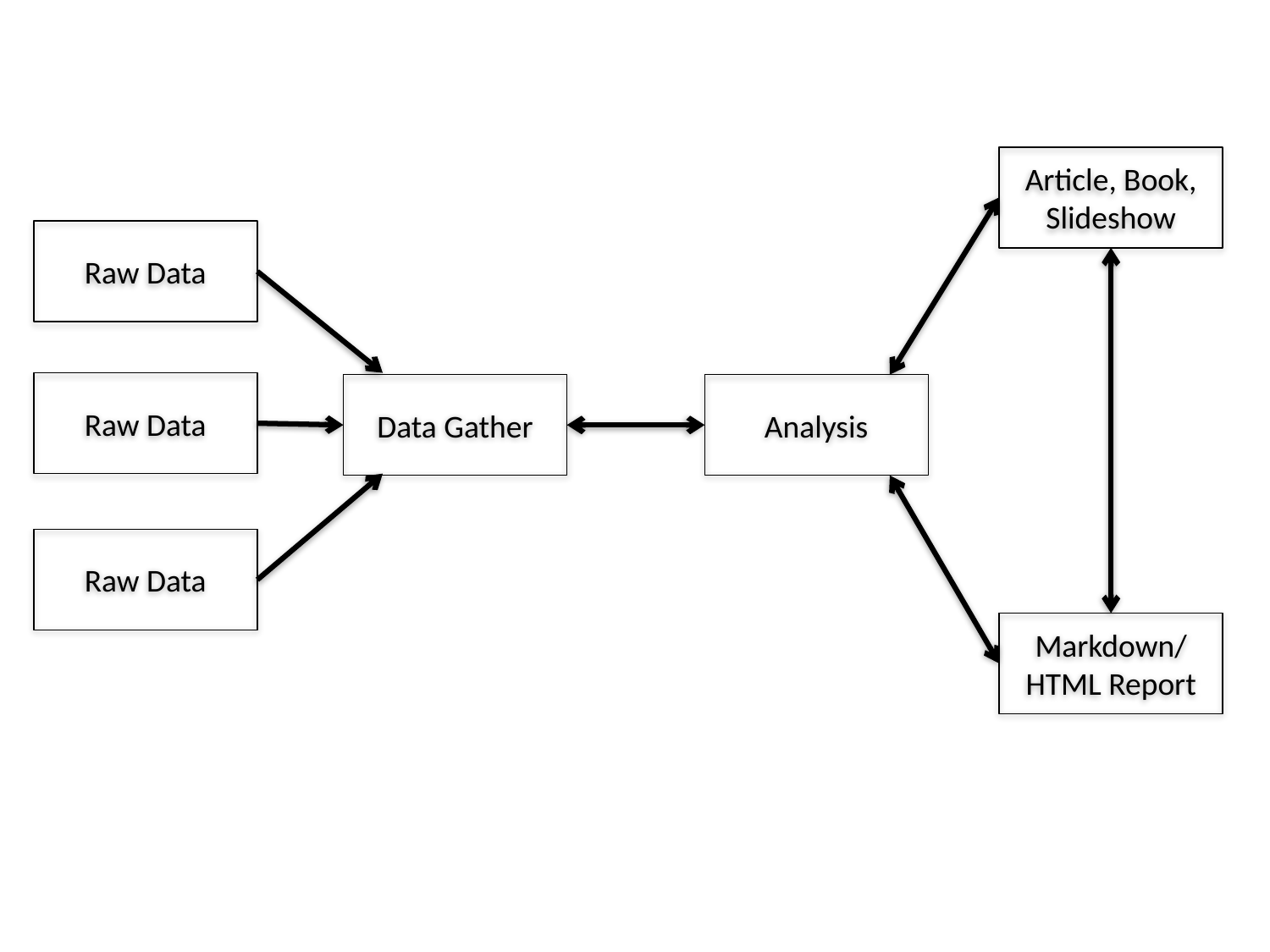

Article, Book, Slideshow
Raw Data
Raw Data
Data Gather
Analysis
Raw Data
Markdown/HTML Report